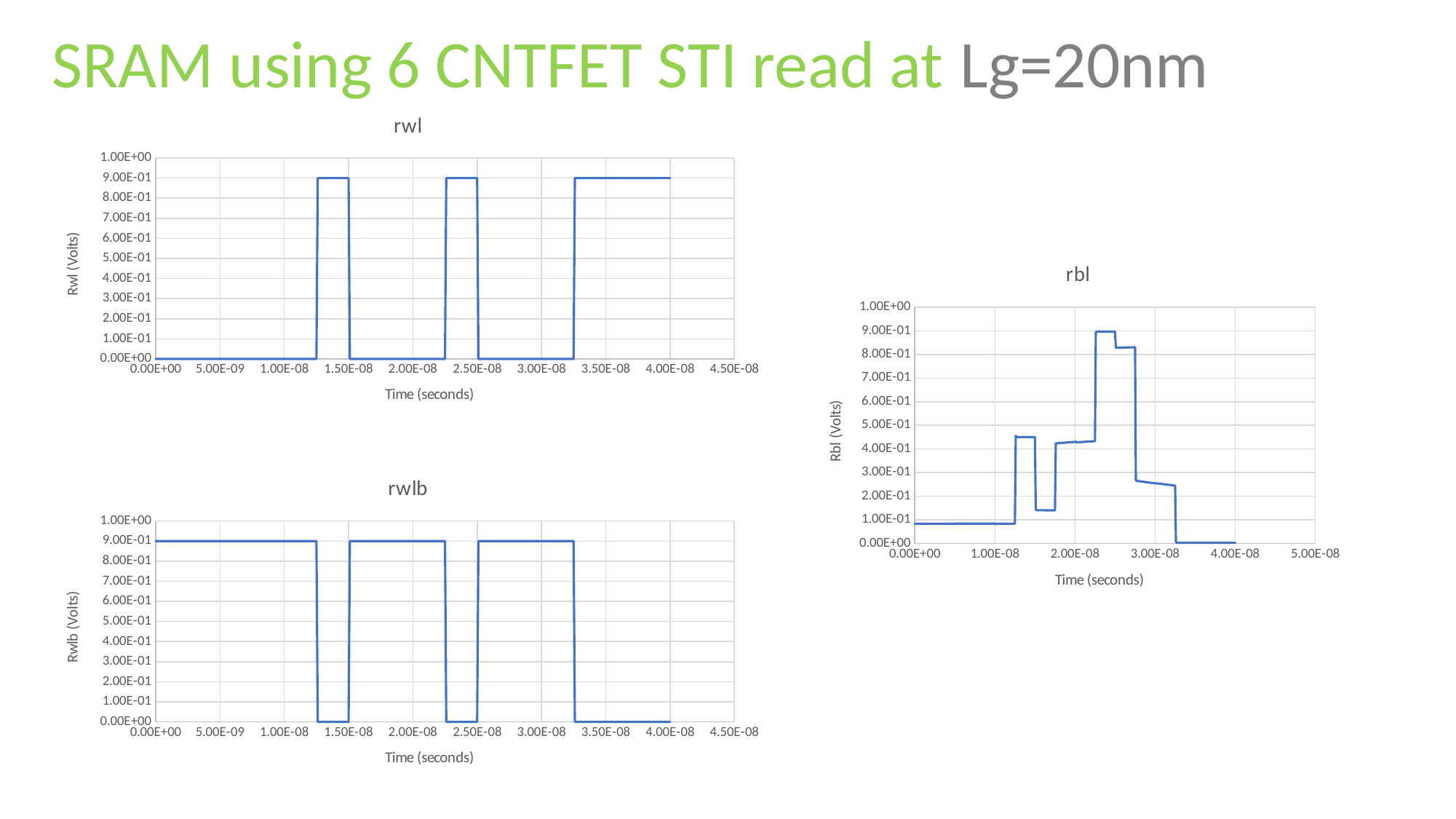

SRAM using 6 CNTFET STI read at Lg=20nm
#

### Chart:

| Category | rwl |
|---|---|

### Chart:

| Category | rbl |
|---|---|

### Chart:

| Category | rwlb |
|---|---|